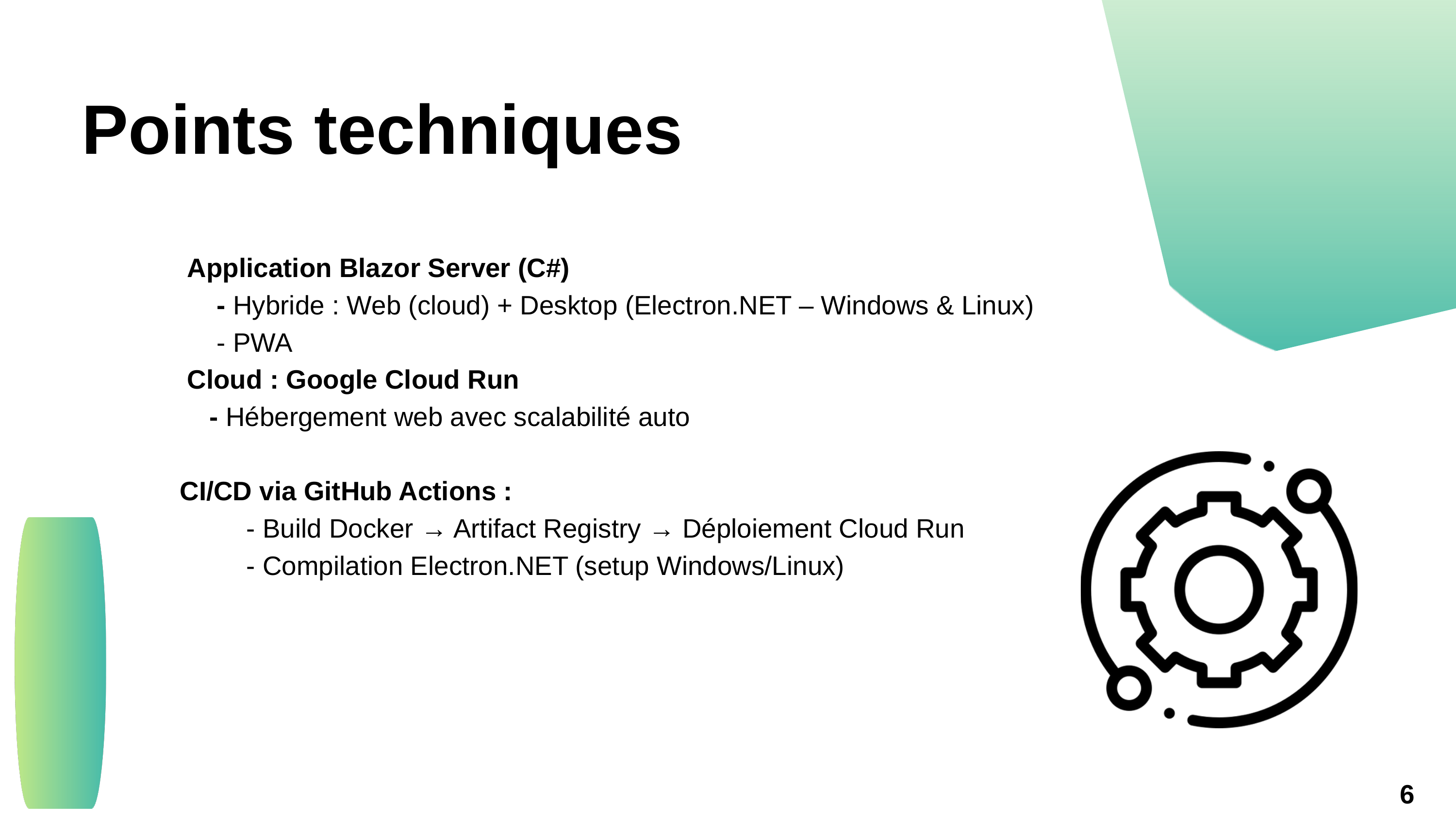

Points techniques
    Application Blazor Server (C#)
        - Hybride : Web (cloud) + Desktop (Electron.NET – Windows & Linux)
        - PWA
    Cloud : Google Cloud Run
       - Hébergement web avec scalabilité auto

   CI/CD via GitHub Actions :
            - Build Docker → Artifact Registry → Déploiement Cloud Run
            - Compilation Electron.NET (setup Windows/Linux)

6